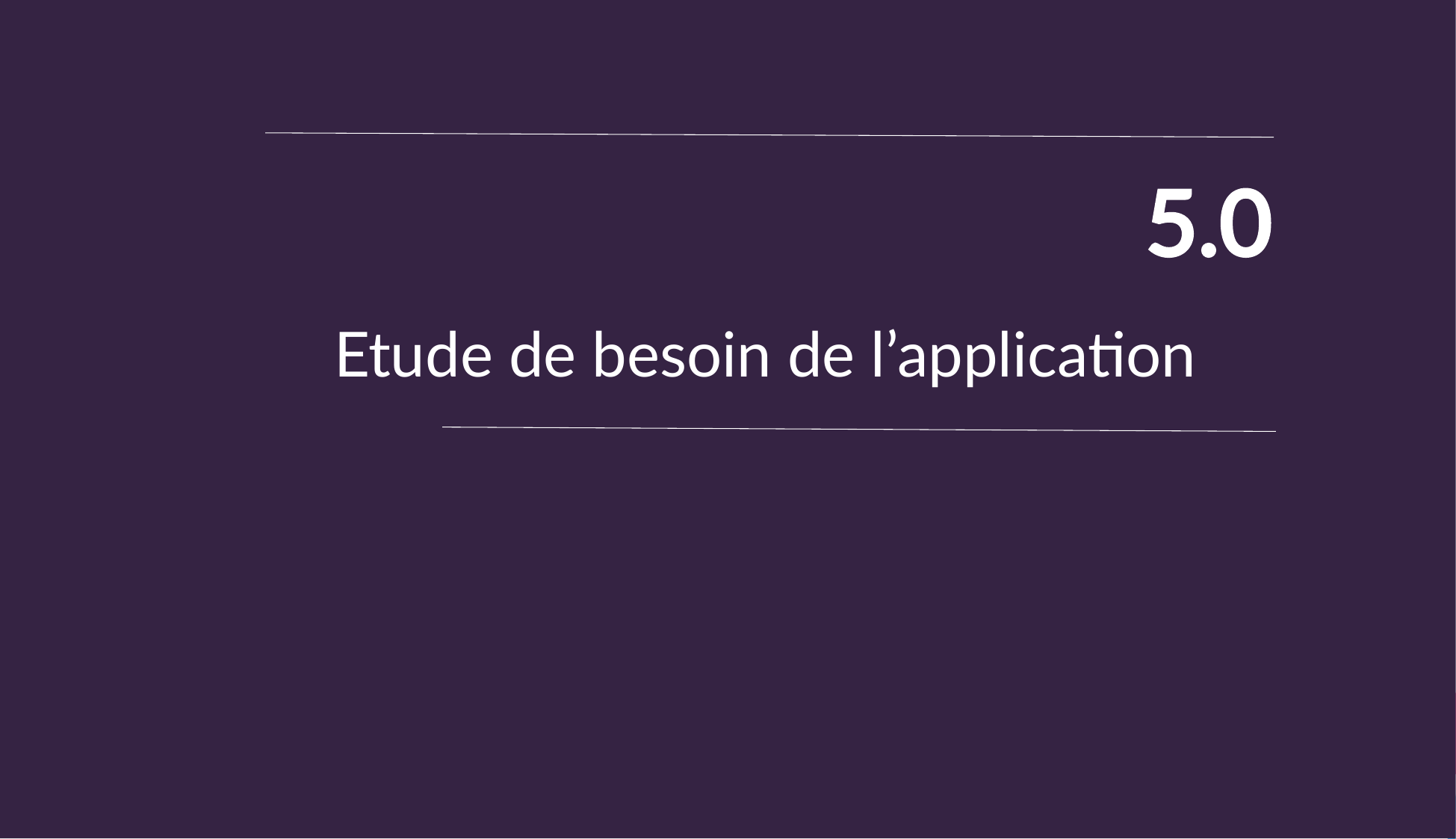

# 5.0
Etude de besoin de l’application